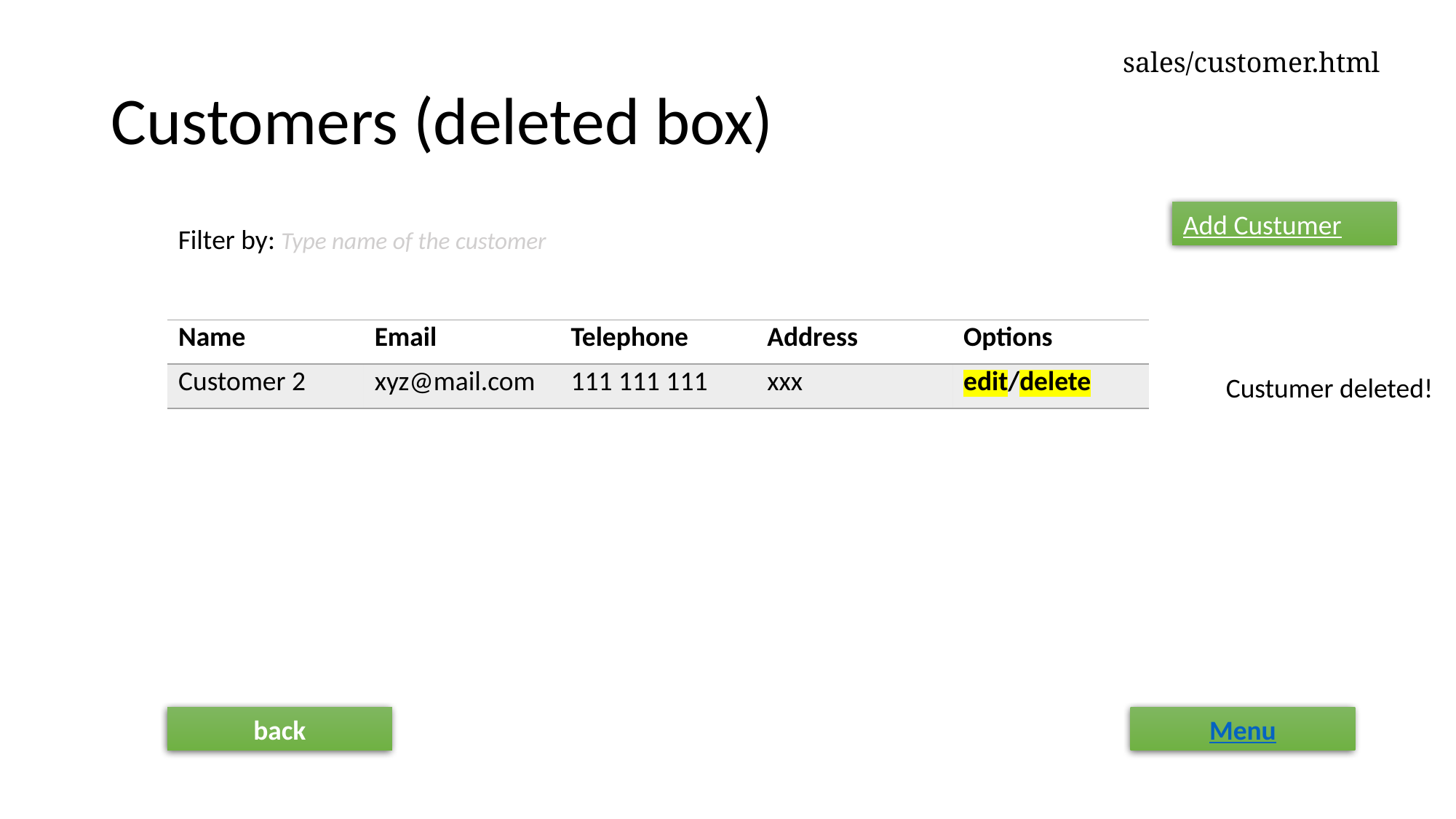

sales/customer.html
# Customers (deleted box)
Add Custumer
Filter by: Type name of the customer
| Name | Email | Telephone | Address | Options |
| --- | --- | --- | --- | --- |
| Customer 2 | xyz@mail.com | 111 111 111 | xxx | edit/delete |
Custumer deleted!
back
Menu